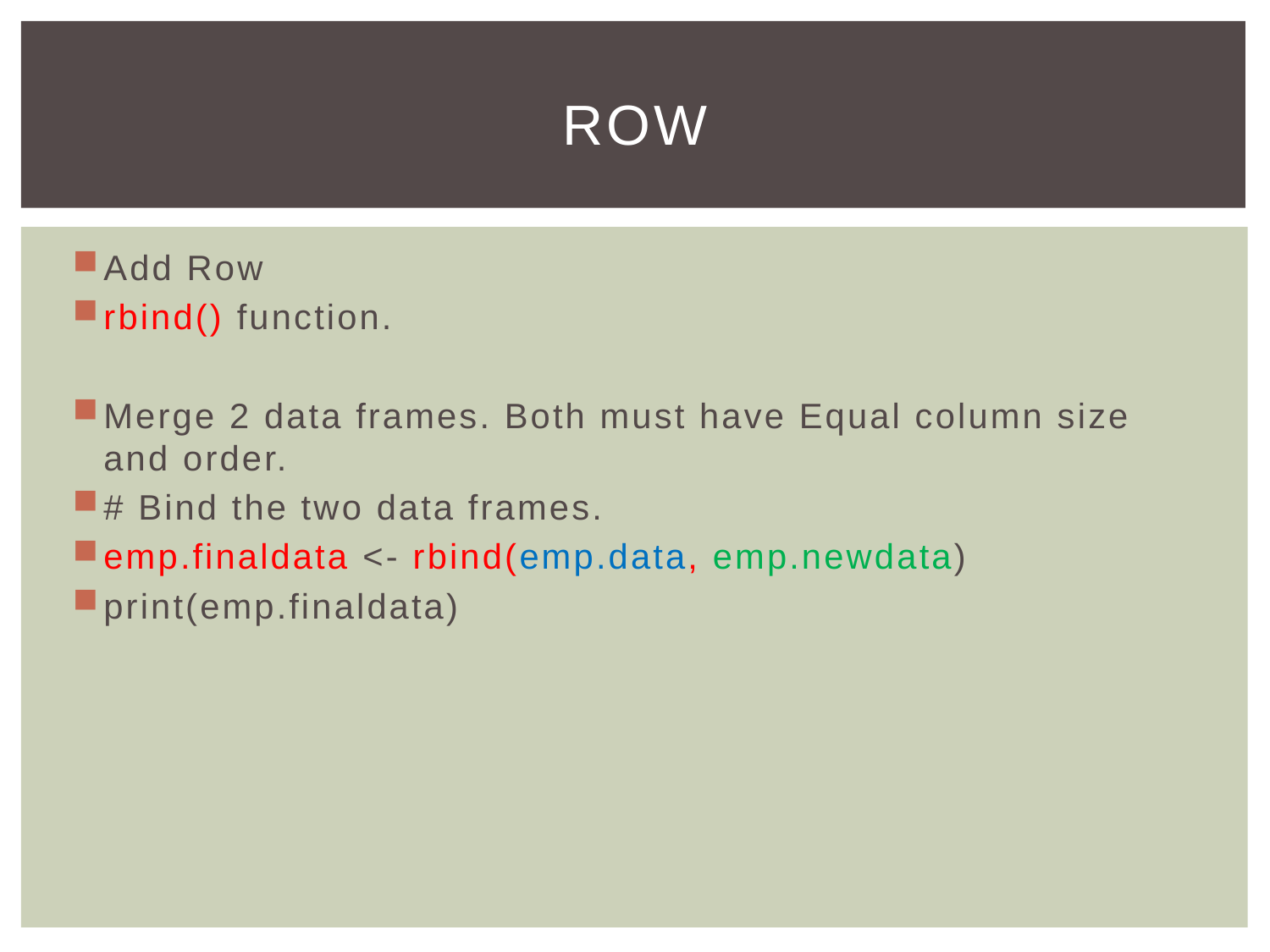

# Row
Add Row
rbind() function.

Merge 2 data frames. Both must have Equal column size and order.
# Bind the two data frames.
emp.finaldata <- rbind(emp.data, emp.newdata)
print(emp.finaldata)